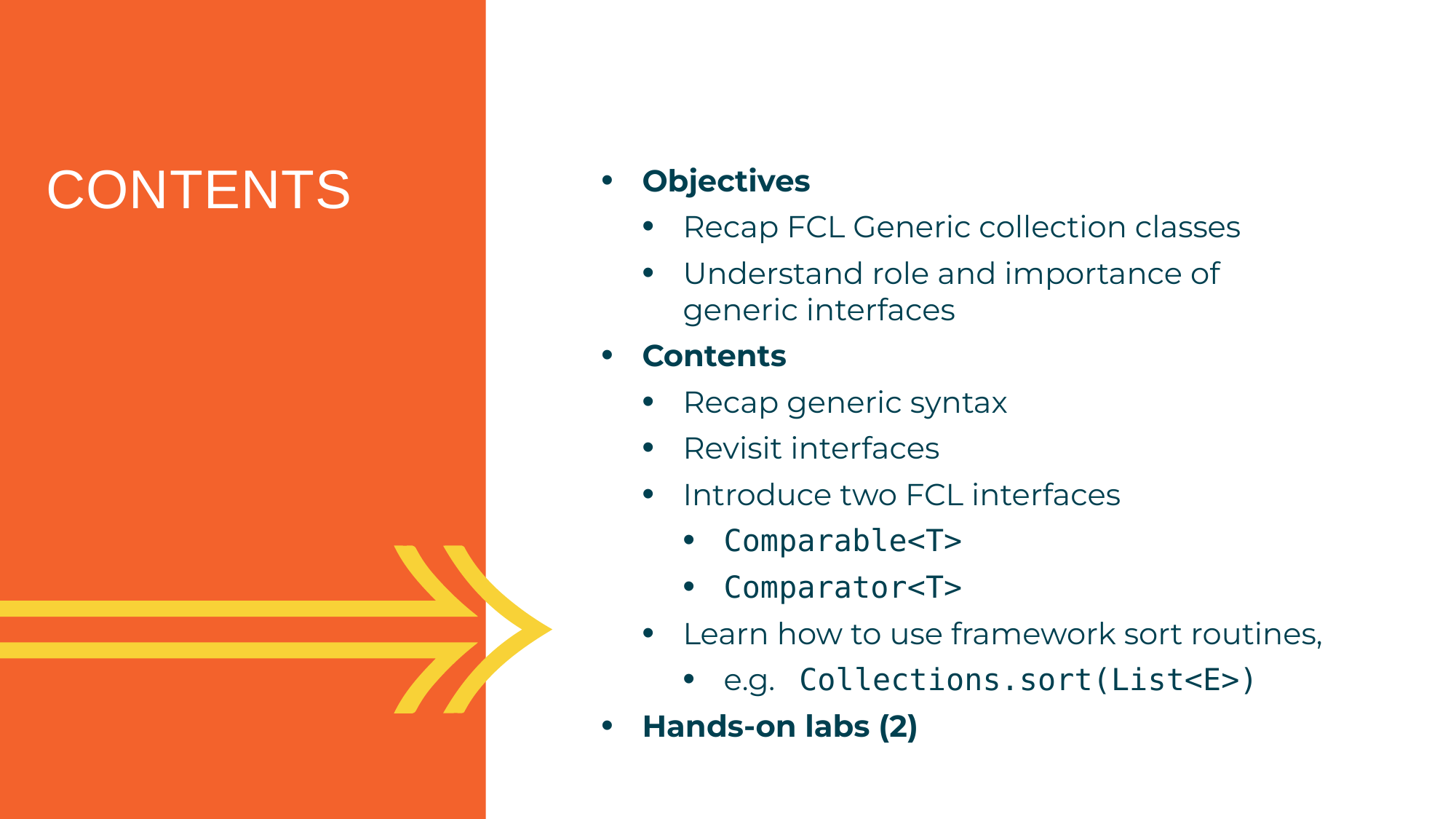

Contents
Objectives
Recap FCL Generic collection classes
Understand role and importance of  generic interfaces
Contents
Recap generic syntax
Revisit interfaces
Introduce two FCL interfaces
Comparable<T>
Comparator<T>
Learn how to use framework sort routines,
e.g.   Collections.sort(List<E>)
Hands-on labs (2)